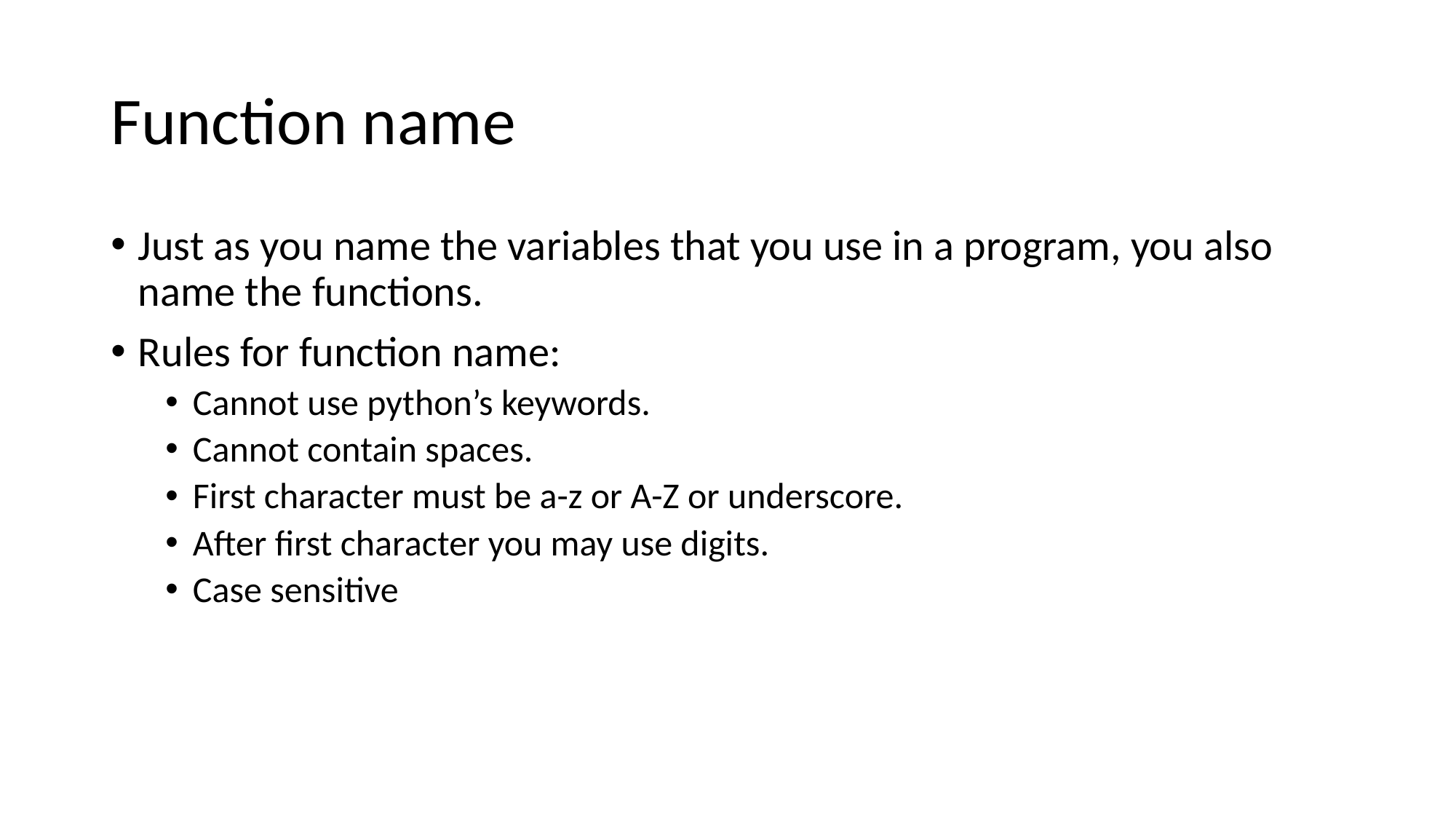

# Function name
Just as you name the variables that you use in a program, you also name the functions.
Rules for function name:
Cannot use python’s keywords.
Cannot contain spaces.
First character must be a-z or A-Z or underscore.
After first character you may use digits.
Case sensitive